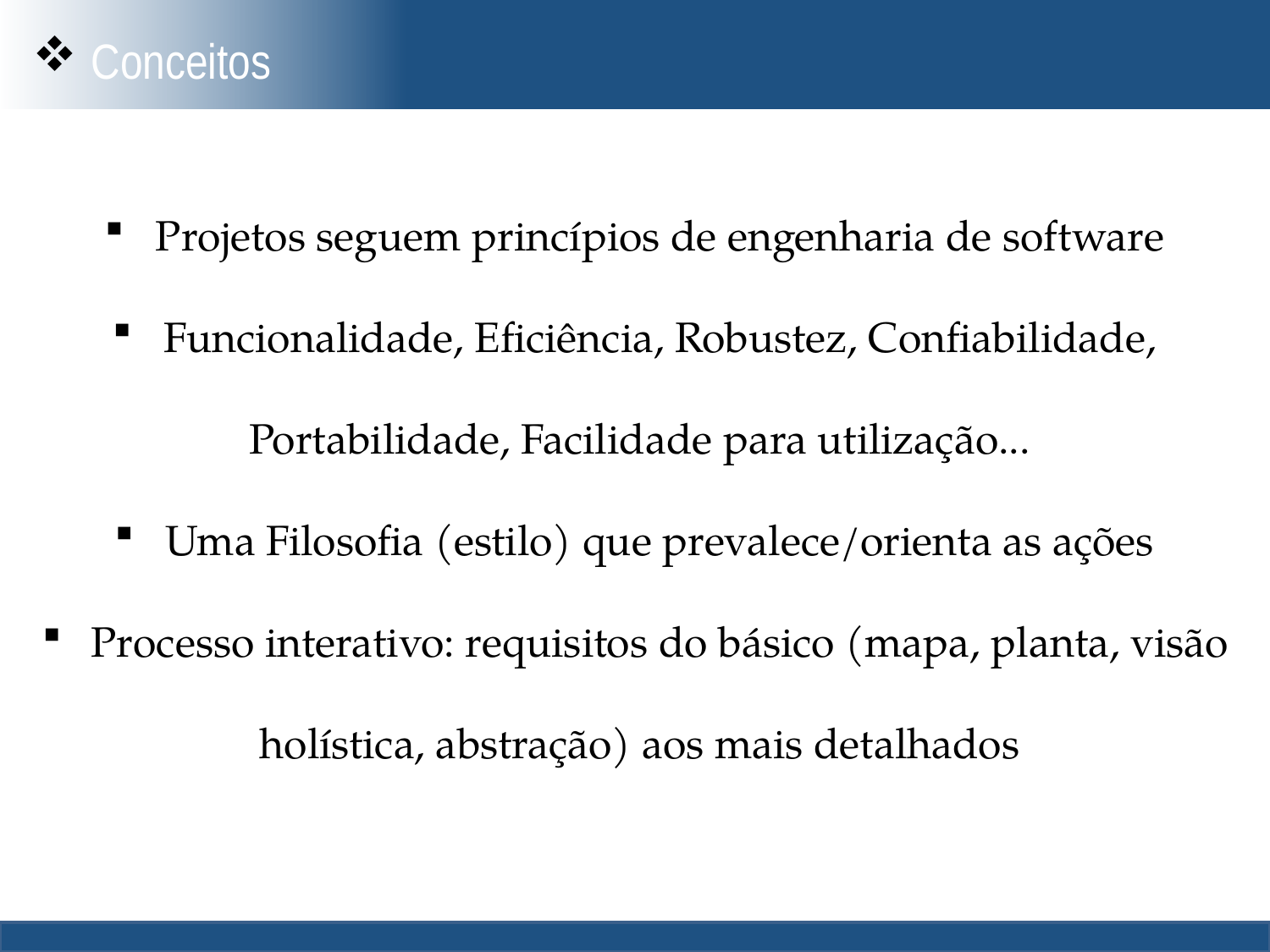

Conceitos
  Projetos seguem princípios de engenharia de software
  Funcionalidade, Eficiência, Robustez, Confiabilidade, Portabilidade, Facilidade para utilização...
  Uma Filosofia (estilo) que prevalece/orienta as ações
  Processo interativo: requisitos do básico (mapa, planta, visão holística, abstração) aos mais detalhados